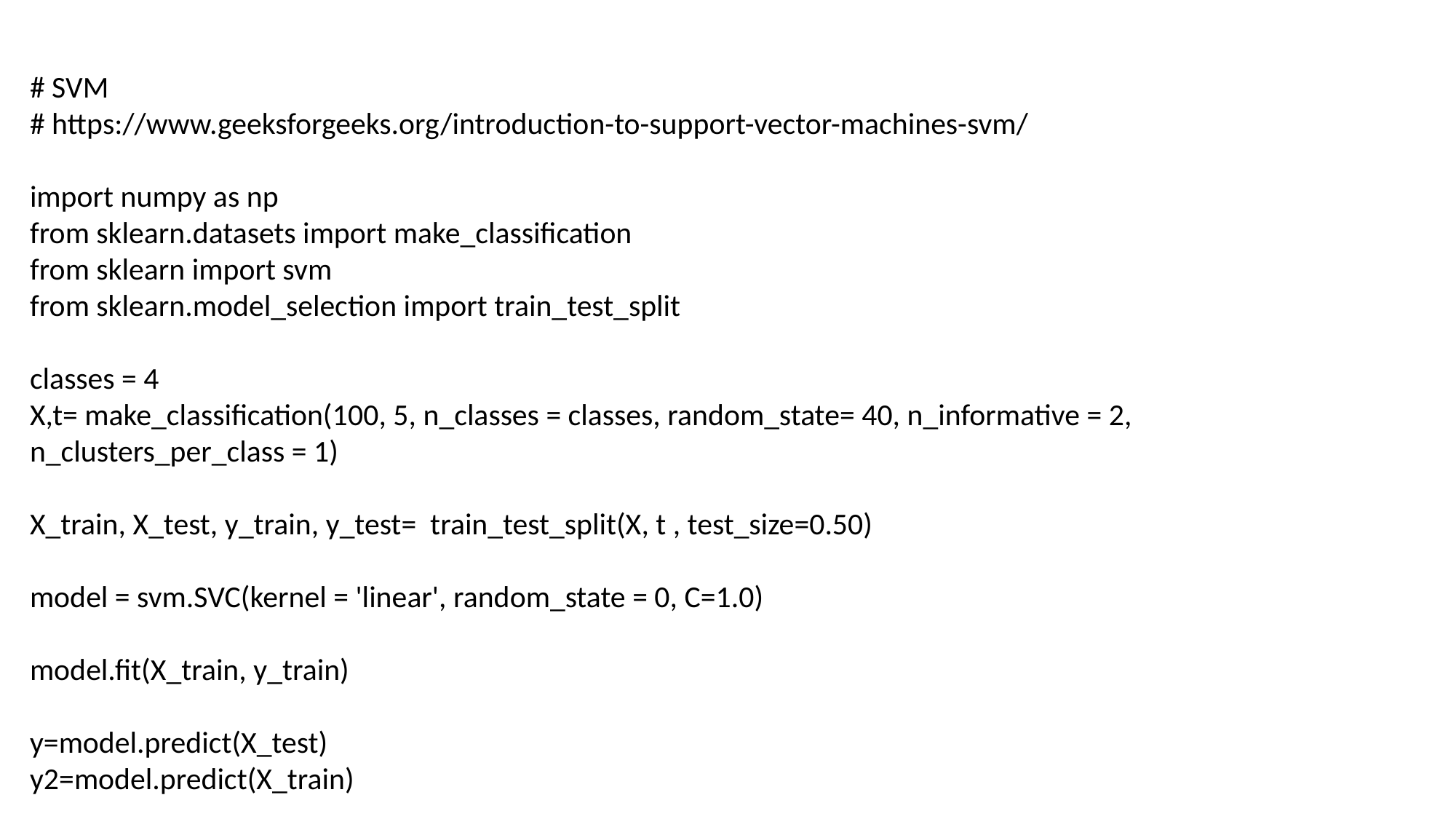

# SVM
# https://www.geeksforgeeks.org/introduction-to-support-vector-machines-svm/

import numpy as np
from sklearn.datasets import make_classification
from sklearn import svm
from sklearn.model_selection import train_test_split

classes = 4
X,t= make_classification(100, 5, n_classes = classes, random_state= 40, n_informative = 2, n_clusters_per_class = 1)

X_train, X_test, y_train, y_test=  train_test_split(X, t , test_size=0.50)

model = svm.SVC(kernel = 'linear', random_state = 0, C=1.0)

model.fit(X_train, y_train)

y=model.predict(X_test)
y2=model.predict(X_train)